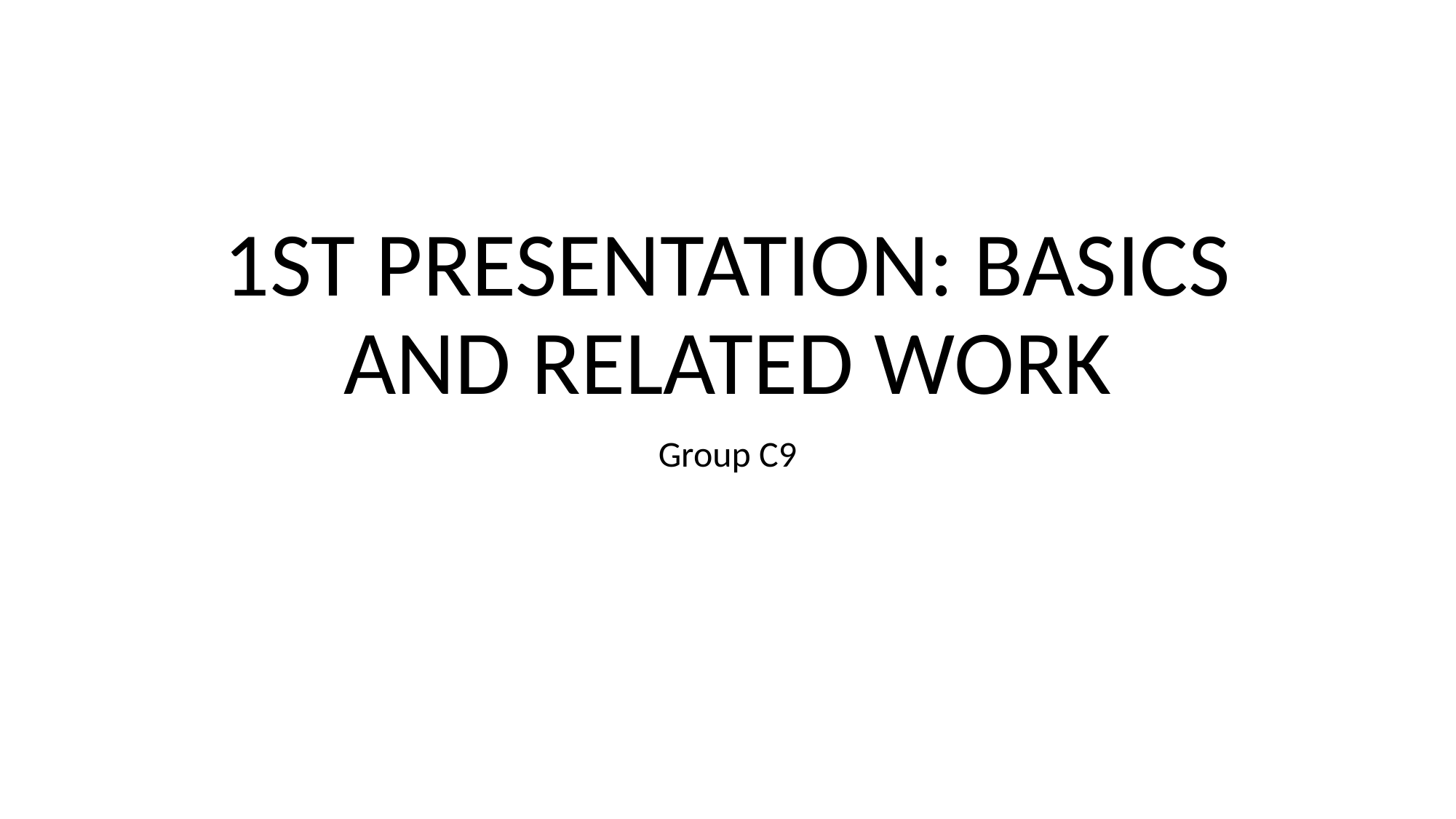

# 1ST PRESENTATION: BASICS AND RELATED WORK
Group C9